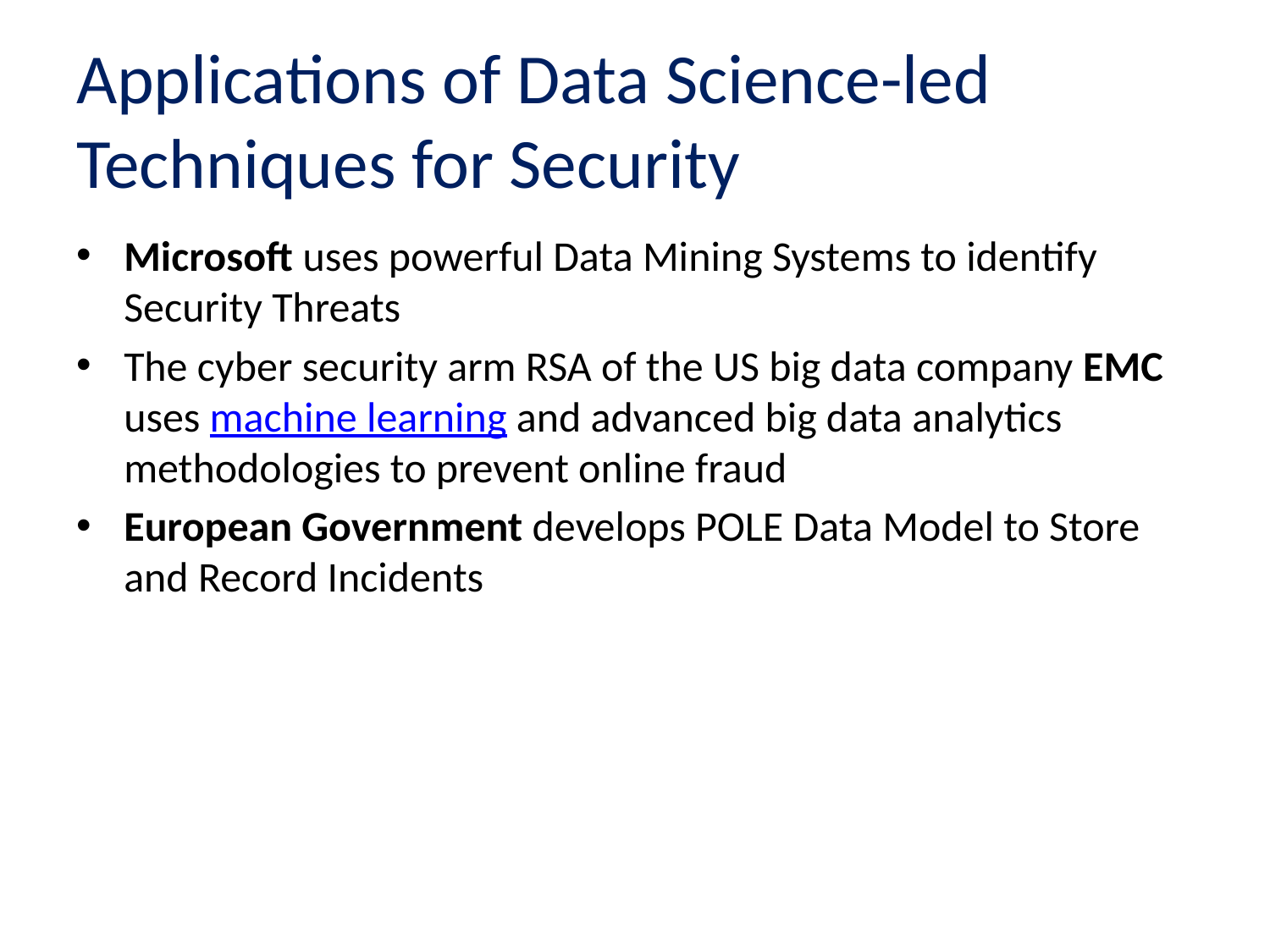

# Applications of Data Science-led Techniques for Security
Microsoft uses powerful Data Mining Systems to identify Security Threats
The cyber security arm RSA of the US big data company EMC uses machine learning and advanced big data analytics methodologies to prevent online fraud
European Government develops POLE Data Model to Store and Record Incidents